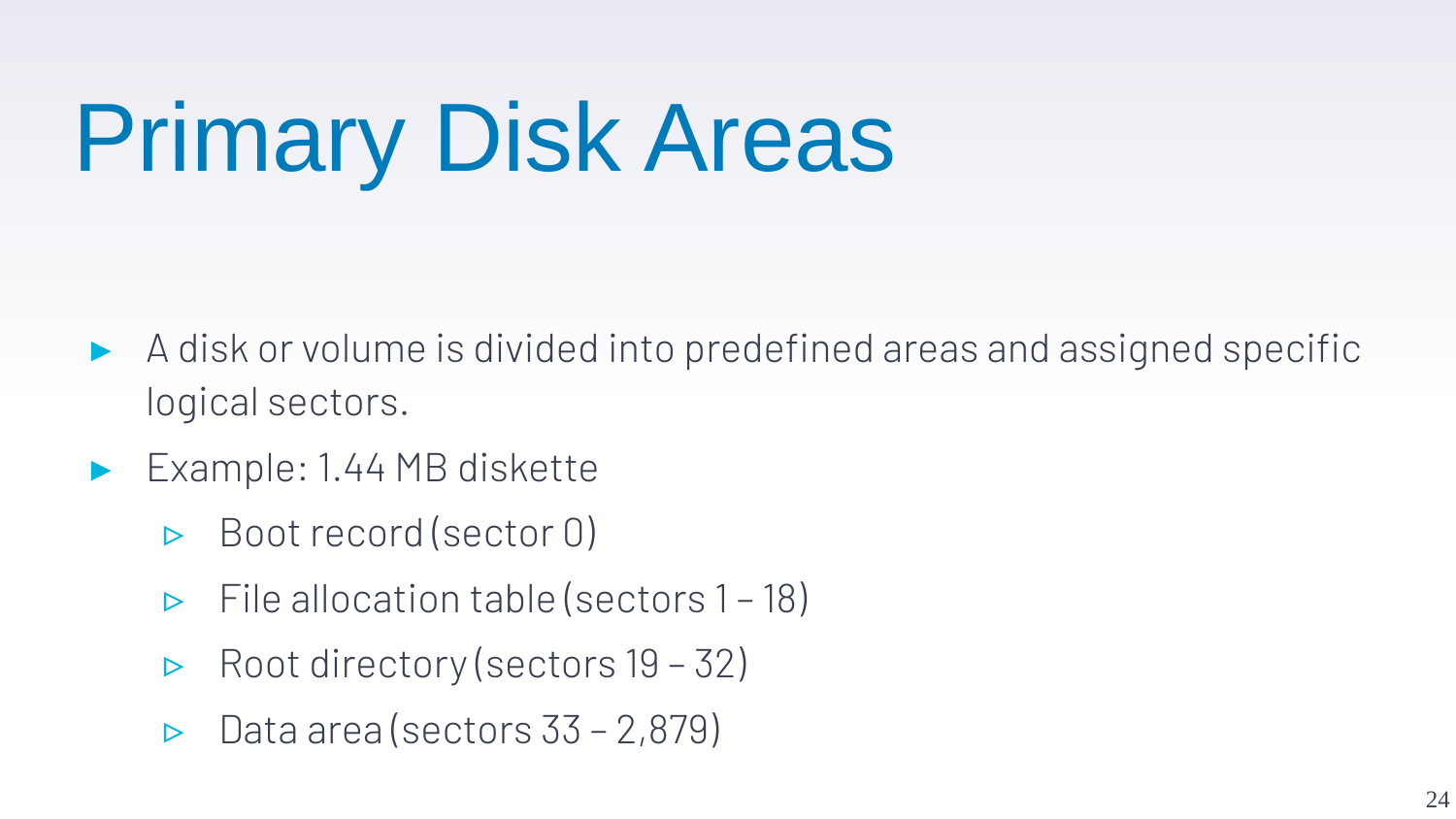

# Primary Disk Areas
A disk or volume is divided into predefined areas and assigned specific logical sectors.
Example: 1.44 MB diskette
Boot record (sector 0)
File allocation table (sectors 1 – 18)
Root directory (sectors 19 – 32)
Data area (sectors 33 – 2,879)
24